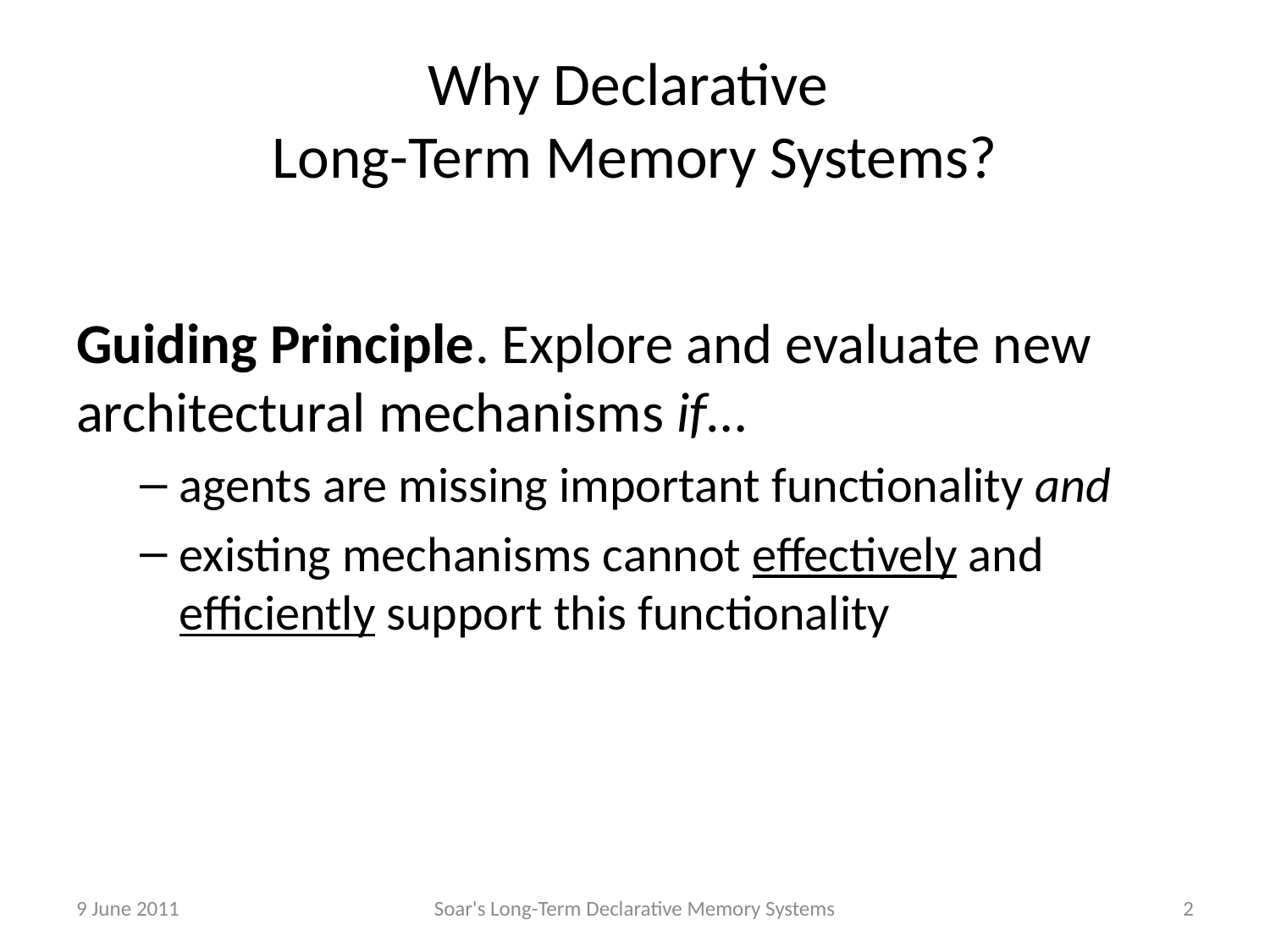

# Why Declarative Long-Term Memory Systems?

Guiding Principle. Explore and evaluate new architectural mechanisms if…
agents are missing important functionality and
existing mechanisms cannot effectively and efficiently support this functionality
9 June 2011
Soar's Long-Term Declarative Memory Systems
2